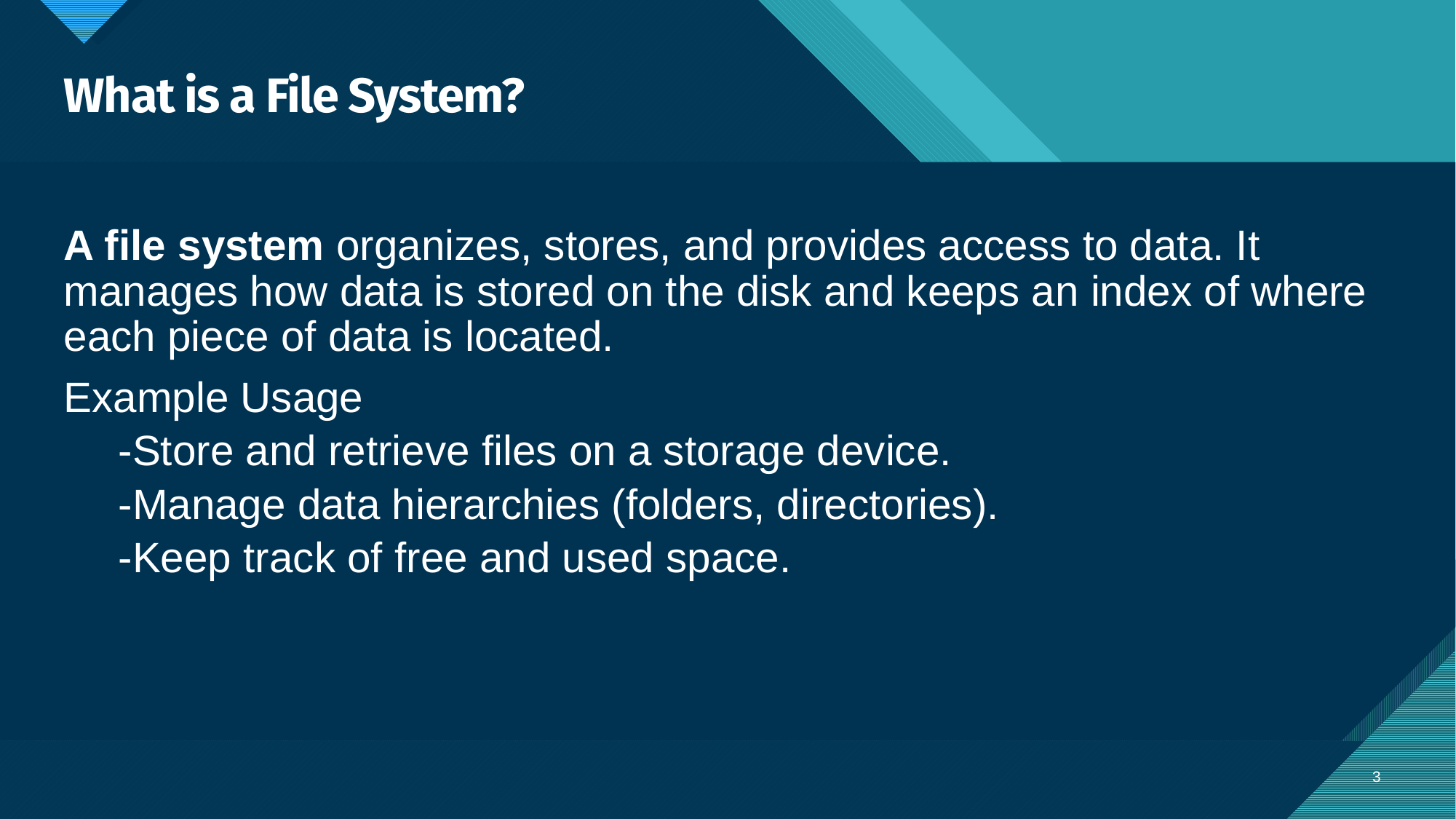

# What is a File System?
A file system organizes, stores, and provides access to data. It manages how data is stored on the disk and keeps an index of where each piece of data is located.
Example Usage
-Store and retrieve files on a storage device.
-Manage data hierarchies (folders, directories).
-Keep track of free and used space.
3